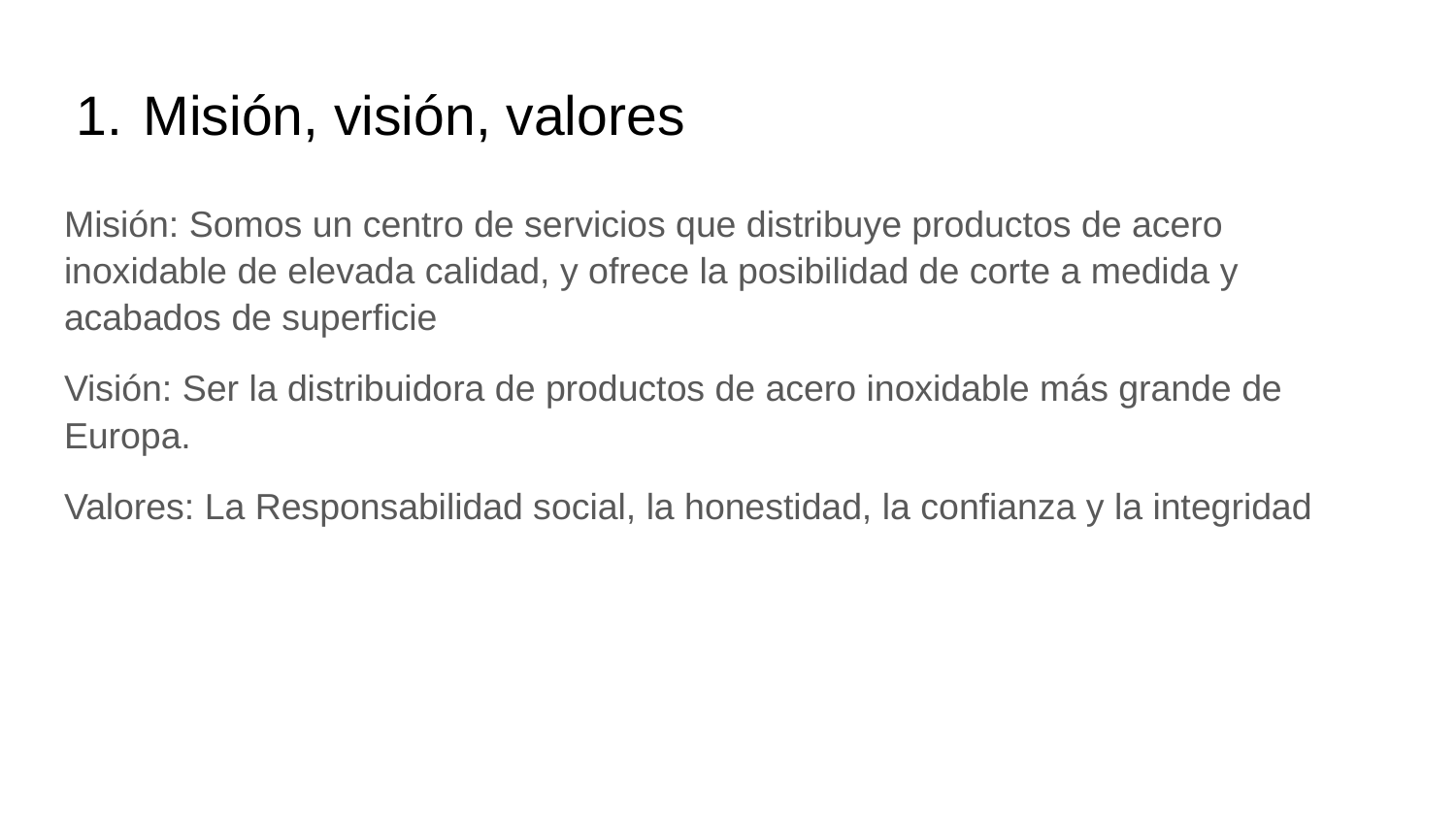

# Misión, visión, valores
Misión: Somos un centro de servicios que distribuye productos de acero inoxidable de elevada calidad, y ofrece la posibilidad de corte a medida y acabados de superficie
Visión: Ser la distribuidora de productos de acero inoxidable más grande de Europa.
Valores: La Responsabilidad social, la honestidad, la confianza y la integridad